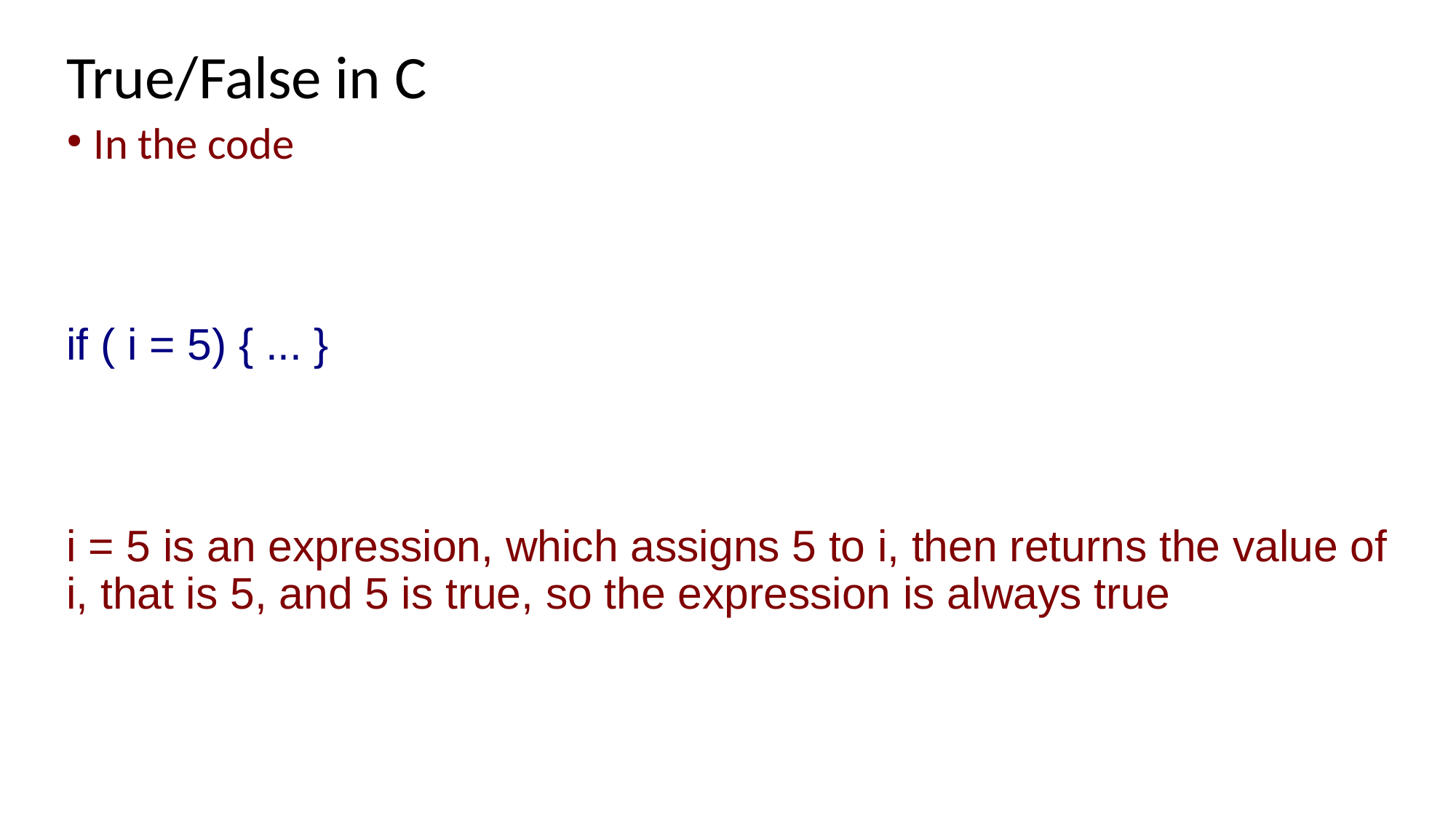

True/False in C
In the code

if ( i = 5) { ... }

i = 5 is an expression, which assigns 5 to i, then returns the value of i, that is 5, and 5 is true, so the expression is always true